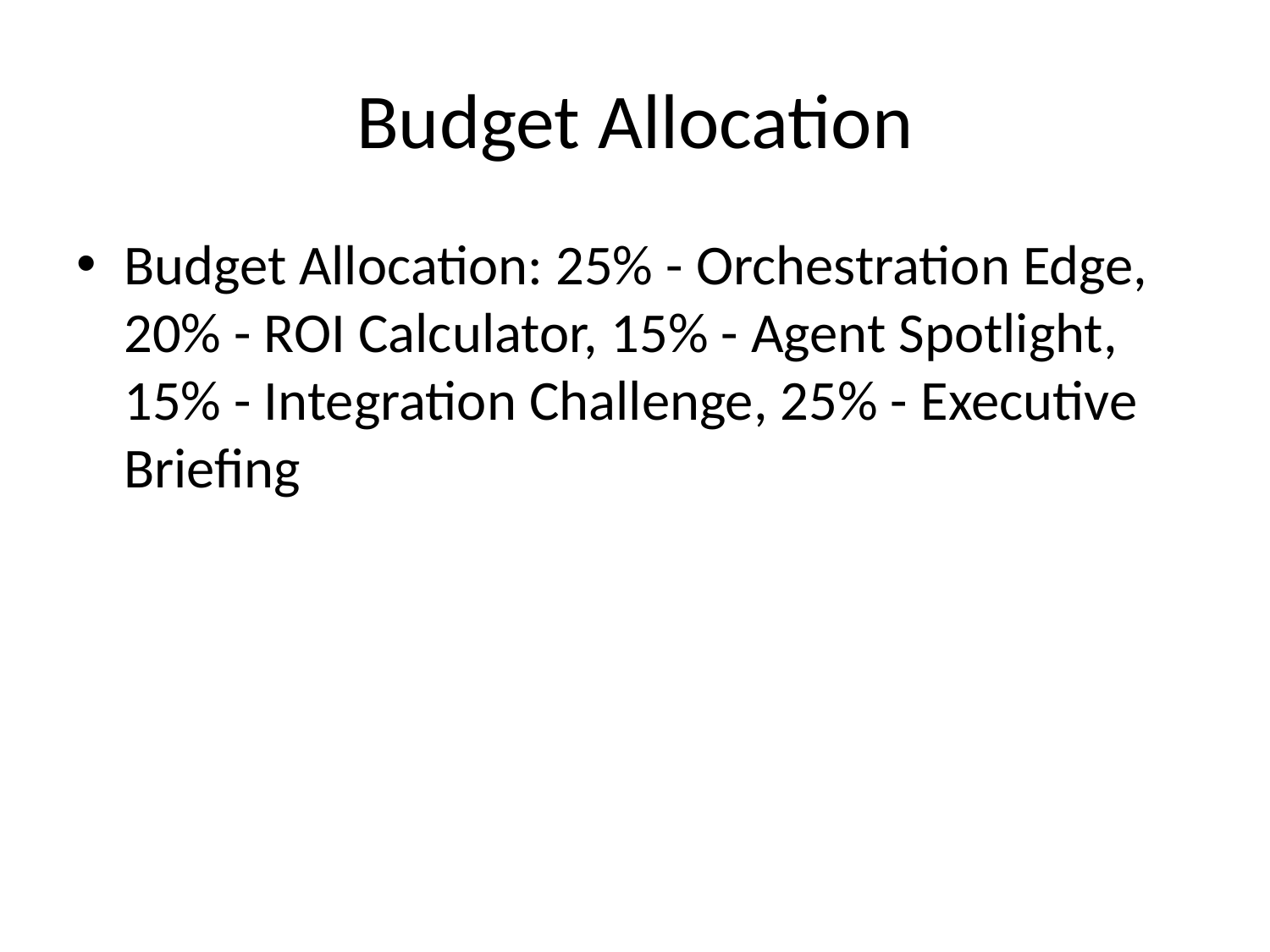

# Budget Allocation
Budget Allocation: 25% - Orchestration Edge, 20% - ROI Calculator, 15% - Agent Spotlight, 15% - Integration Challenge, 25% - Executive Briefing